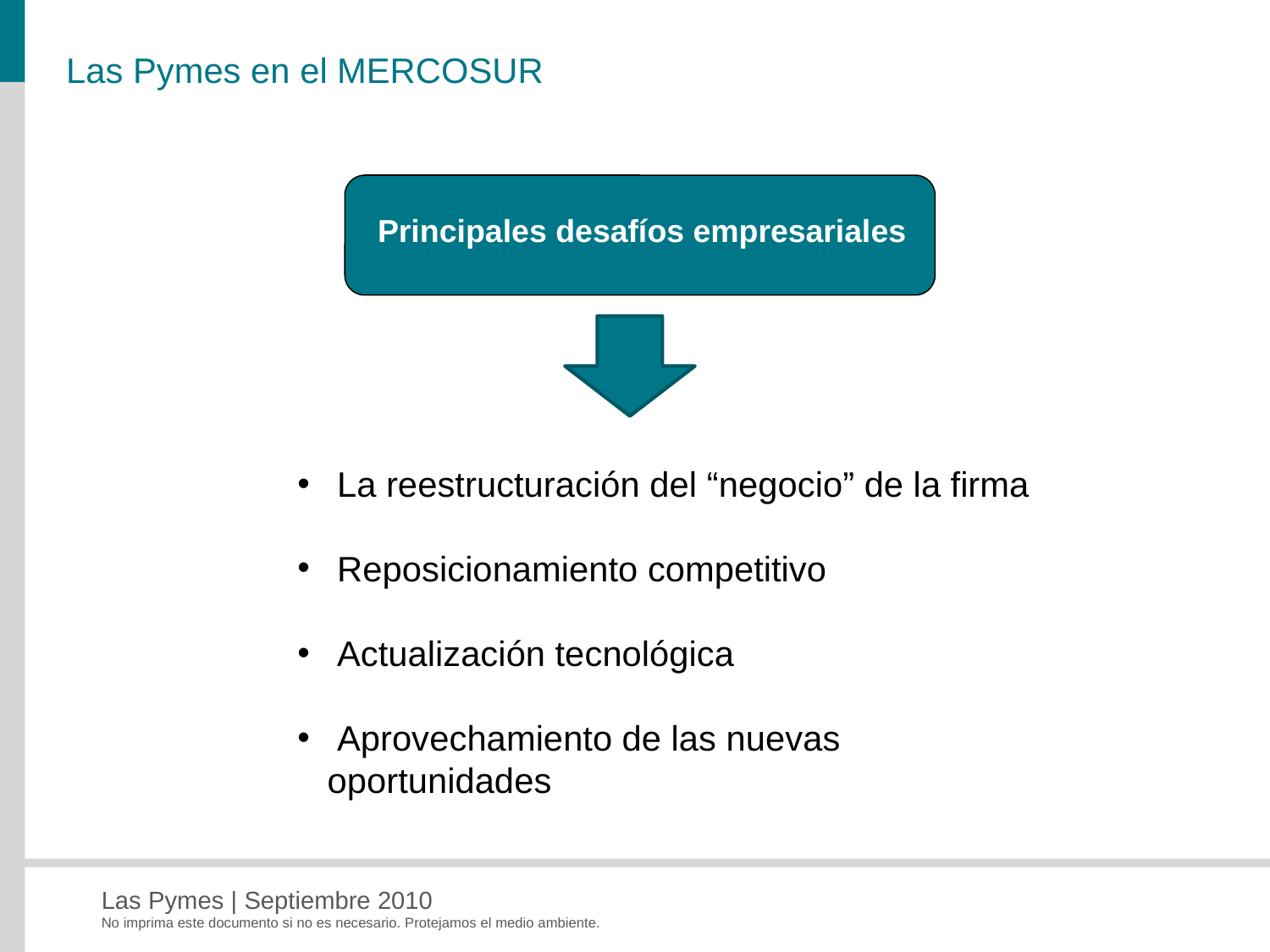

# Las Pymes en el MERCOSUR

Principales desafíos empresariales

 La reestructuración del “negocio” de la firma

 Reposicionamiento competitivo

 Actualización tecnológica

 Aprovechamiento de las nuevas oportunidades